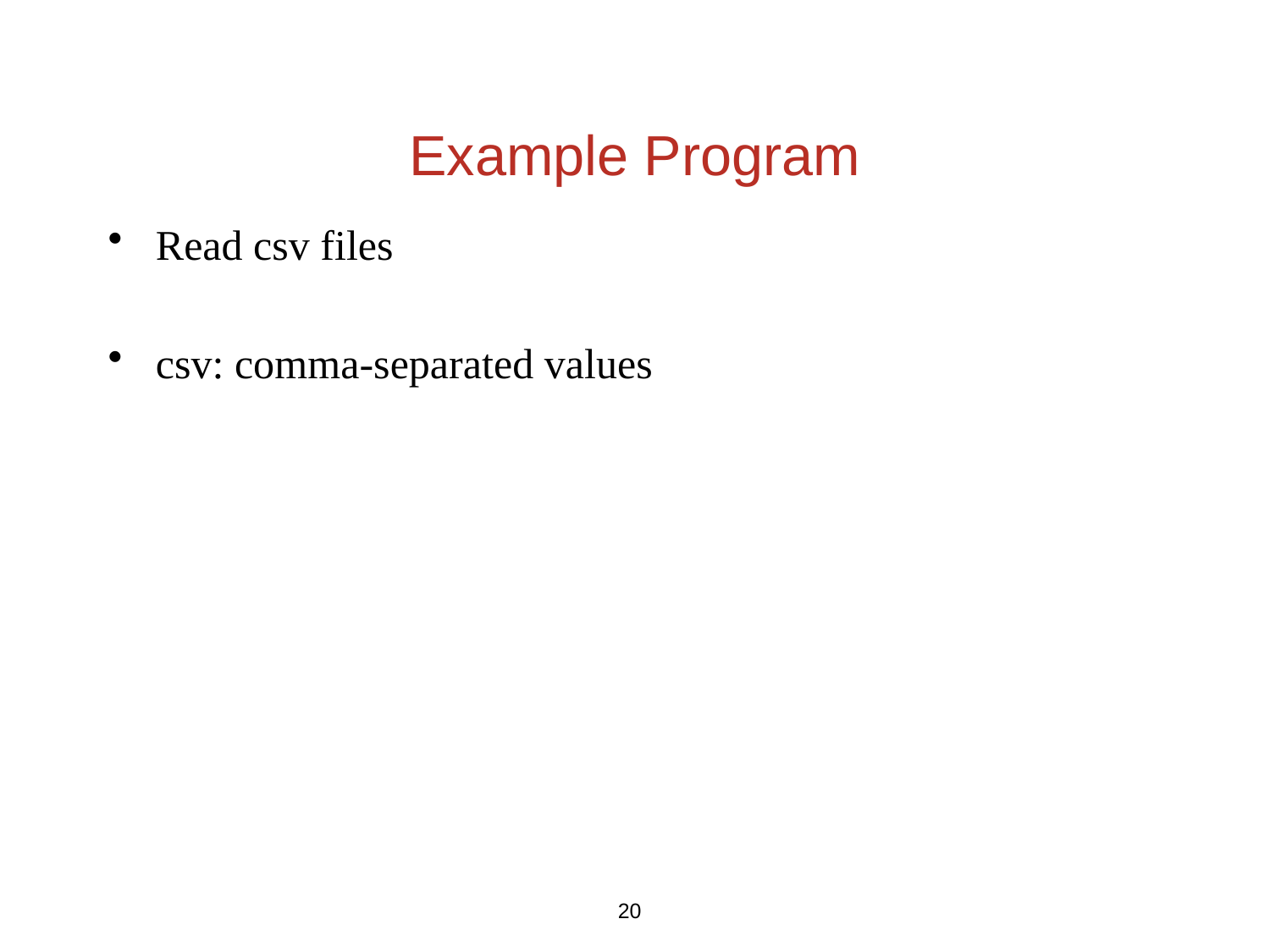

Example Program
Read csv files

csv: comma-separated values
20